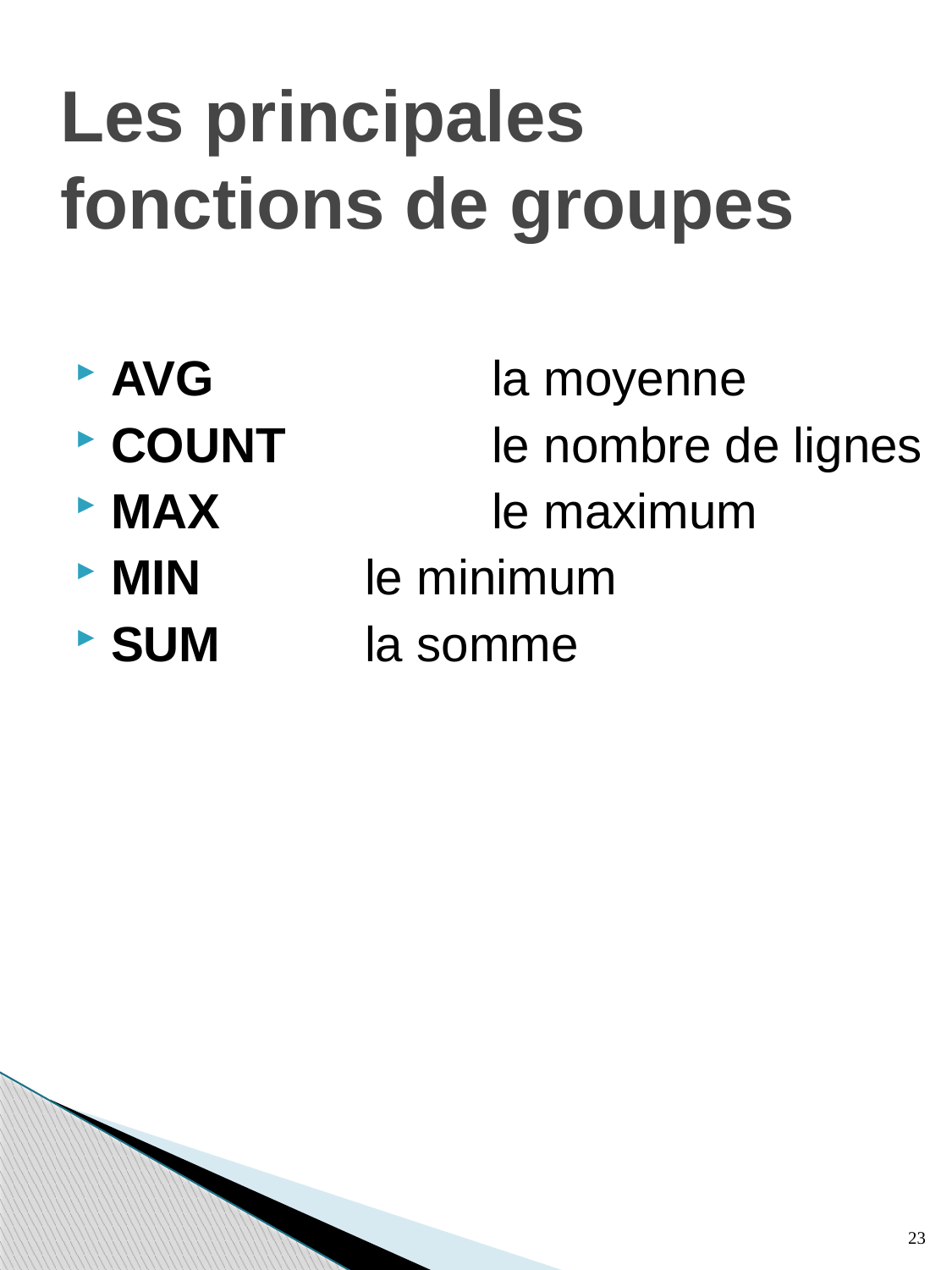

# Les principales fonctions de groupes

AVG      		la moyenne
COUNT 		le nombre de lignes
MAX      		le maximum
MIN        	le minimum
SUM       	la somme
23